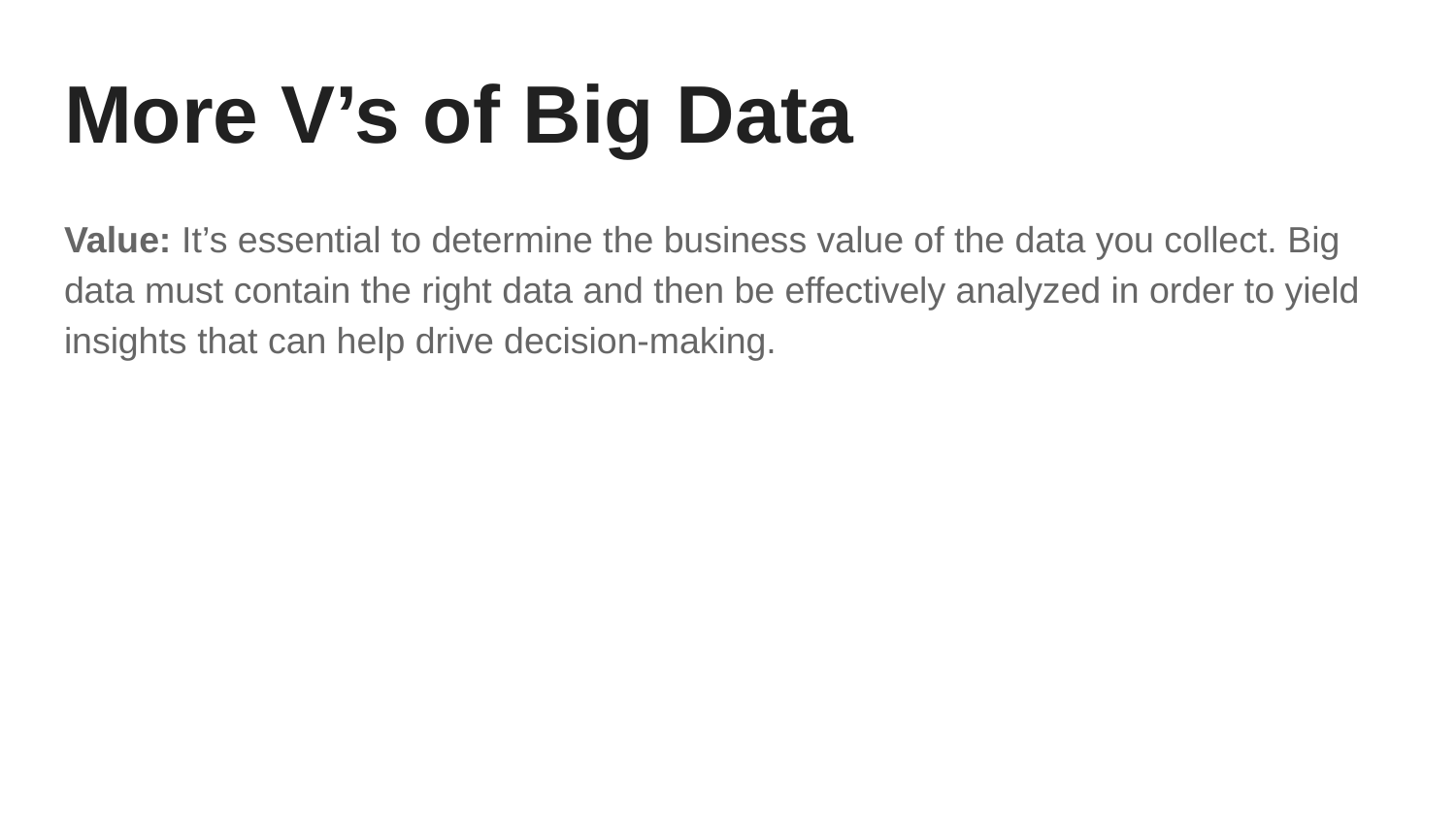

# More V’s of Big Data
Value: It’s essential to determine the business value of the data you collect. Big data must contain the right data and then be effectively analyzed in order to yield insights that can help drive decision-making.